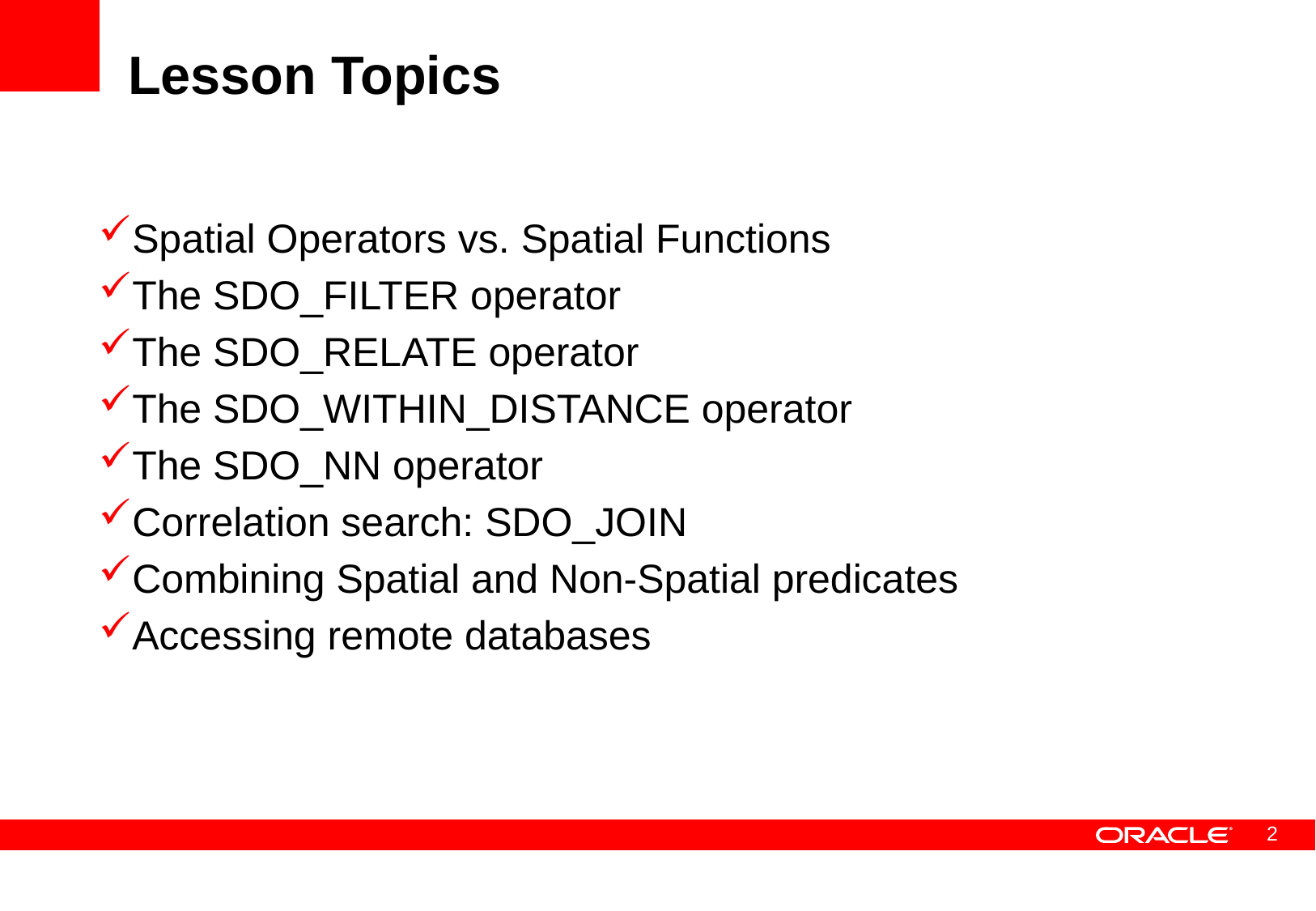

# Lesson Topics
Spatial Operators vs. Spatial Functions
The SDO_FILTER operator
The SDO_RELATE operator
The SDO_WITHIN_DISTANCE operator
The SDO_NN operator
Correlation search: SDO_JOIN
Combining Spatial and Non-Spatial predicates
Accessing remote databases